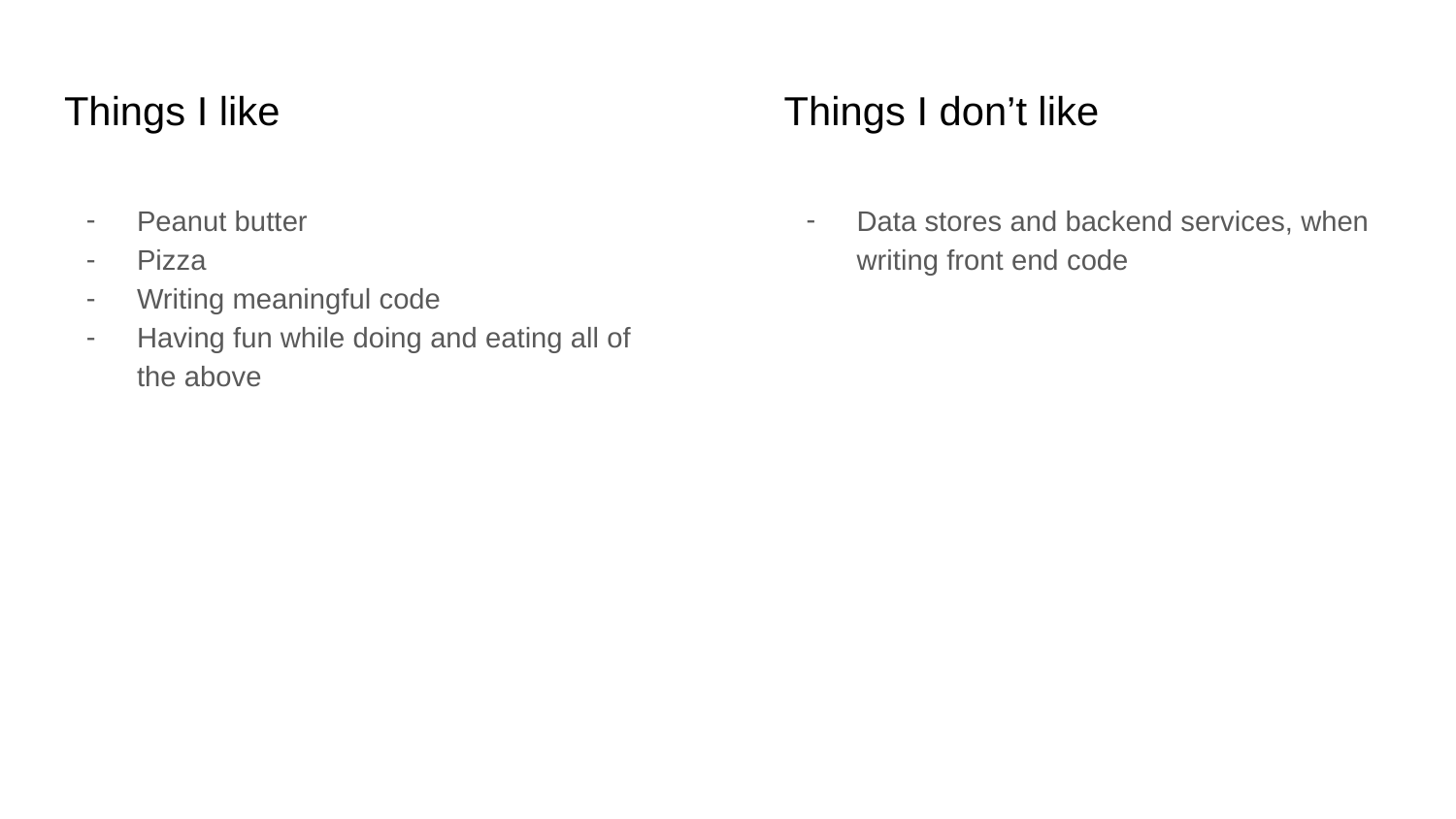

# Things I like
Things I don’t like
Peanut butter
Pizza
Writing meaningful code
Having fun while doing and eating all of the above
Data stores and backend services, when writing front end code